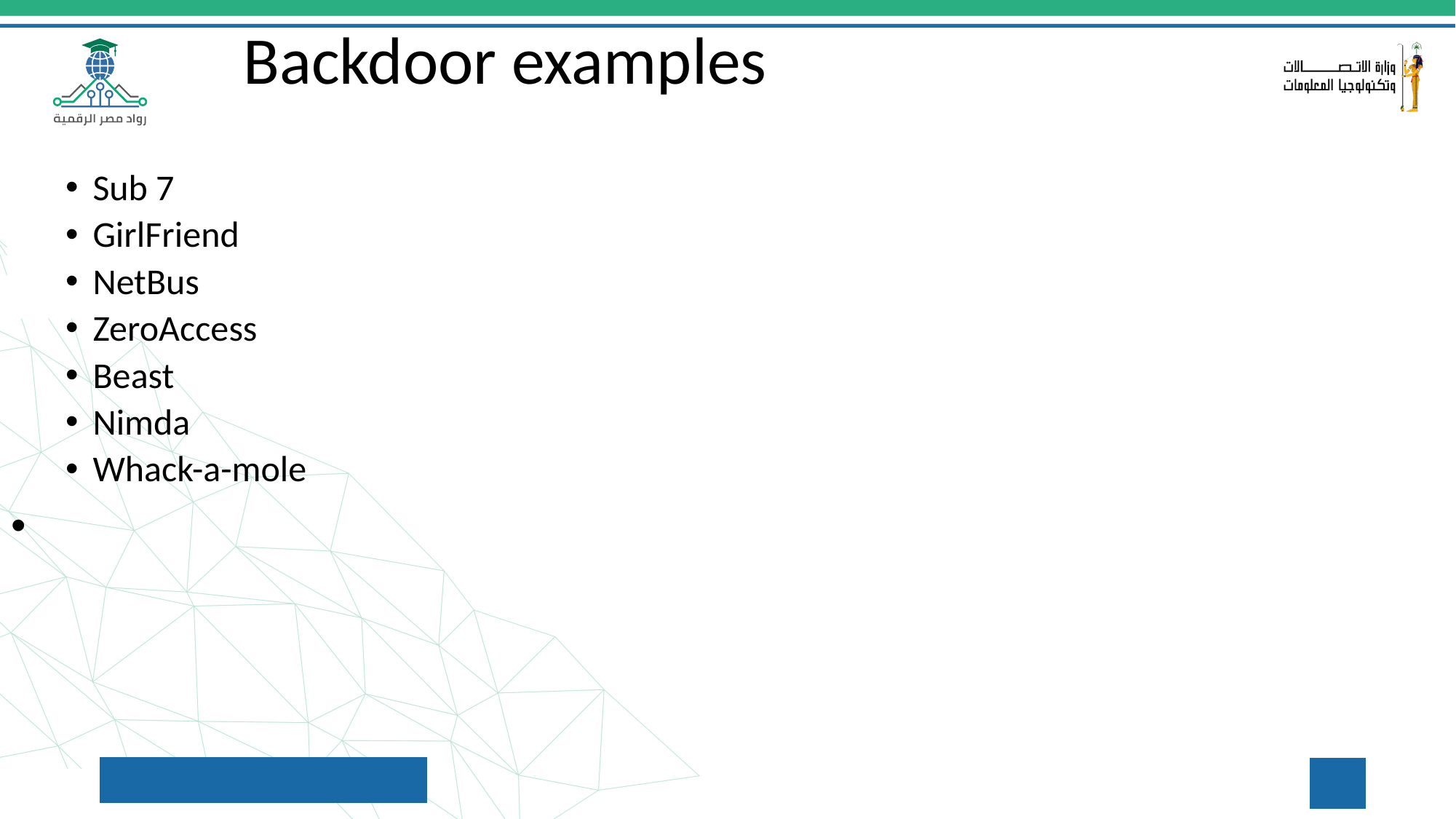

Backdoor examples
Sub 7
GirlFriend
NetBus
ZeroAccess
Beast
Nimda
Whack-a-mole